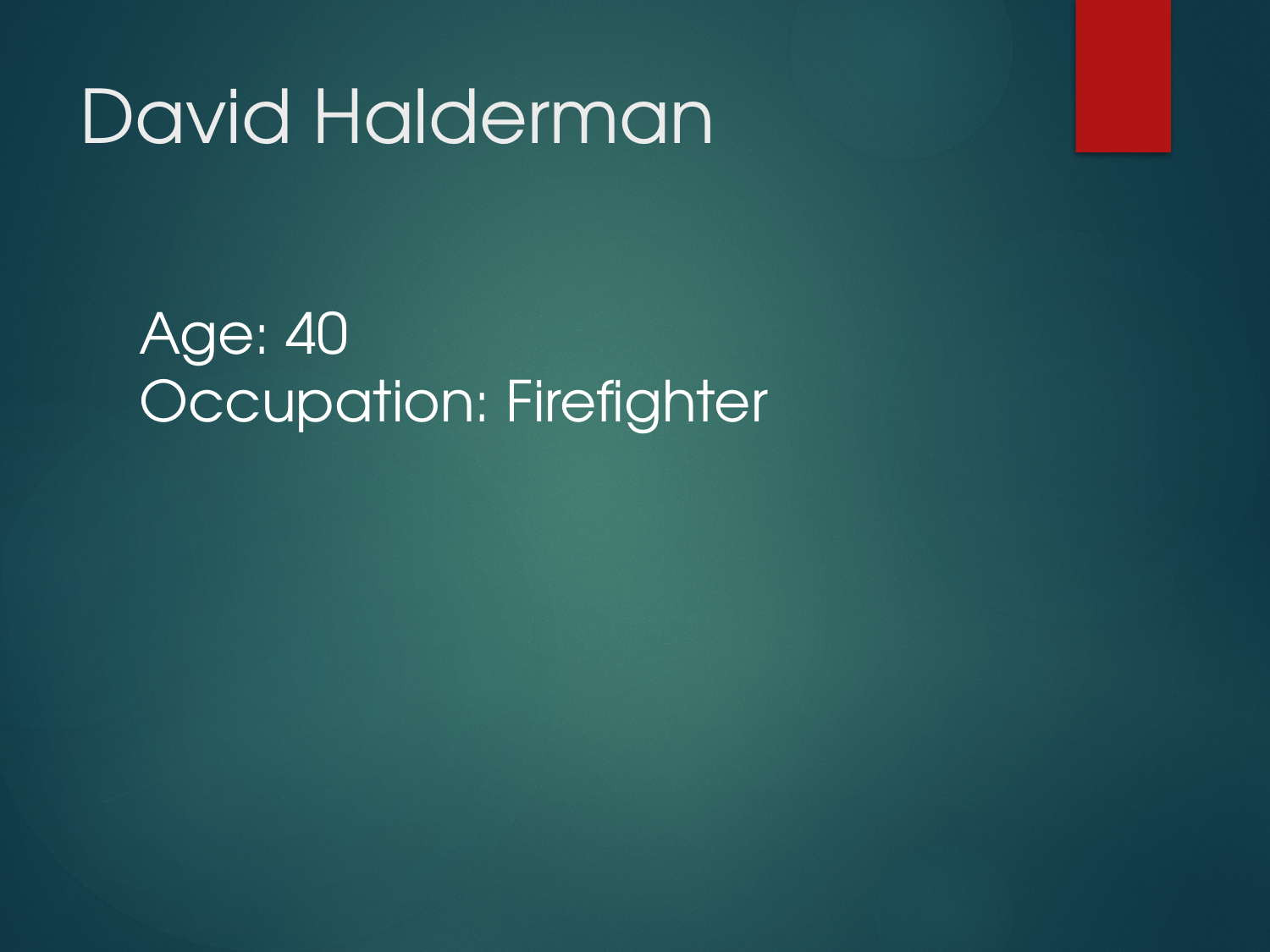

# David Halderman

Age: 40
Occupation: Firefighter